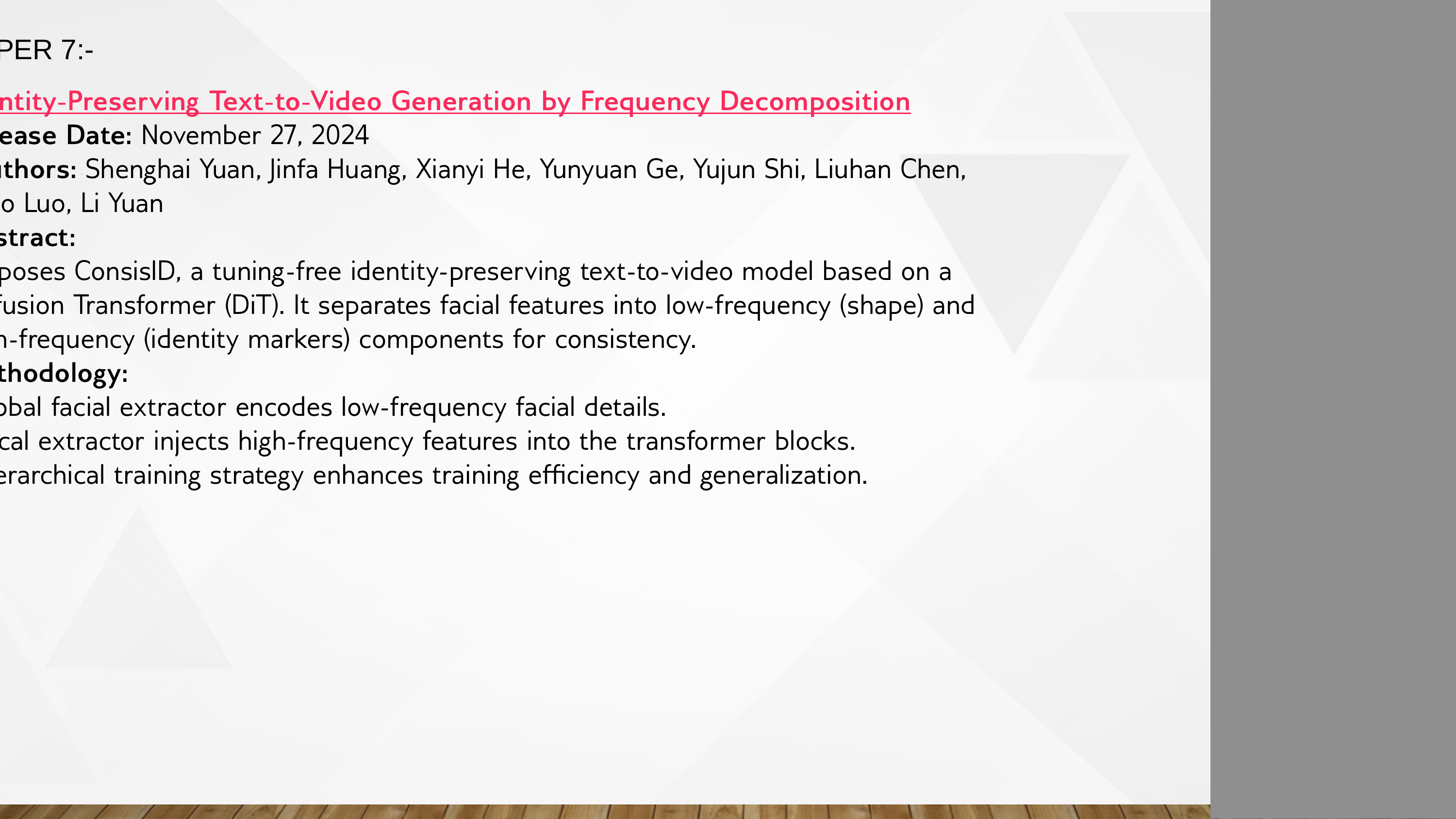

PAPER 7:- Identity-Preserving Text-to-Video Generation by Frequency Decomposition
Release Date: November 27, 2024
 Authors: Shenghai Yuan, Jinfa Huang, Xianyi He, Yunyuan Ge, Yujun Shi, Liuhan Chen, Jiebo Luo, Li Yuan
Abstract:
Proposes ConsisID, a tuning-free identity-preserving text-to-video model based on a Diffusion Transformer (DiT). It separates facial features into low-frequency (shape) and high-frequency (identity markers) components for consistency.
Methodology:
Global facial extractor encodes low-frequency facial details.
Local extractor injects high-frequency features into the transformer blocks.
Hierarchical training strategy enhances training efficiency and generalization.